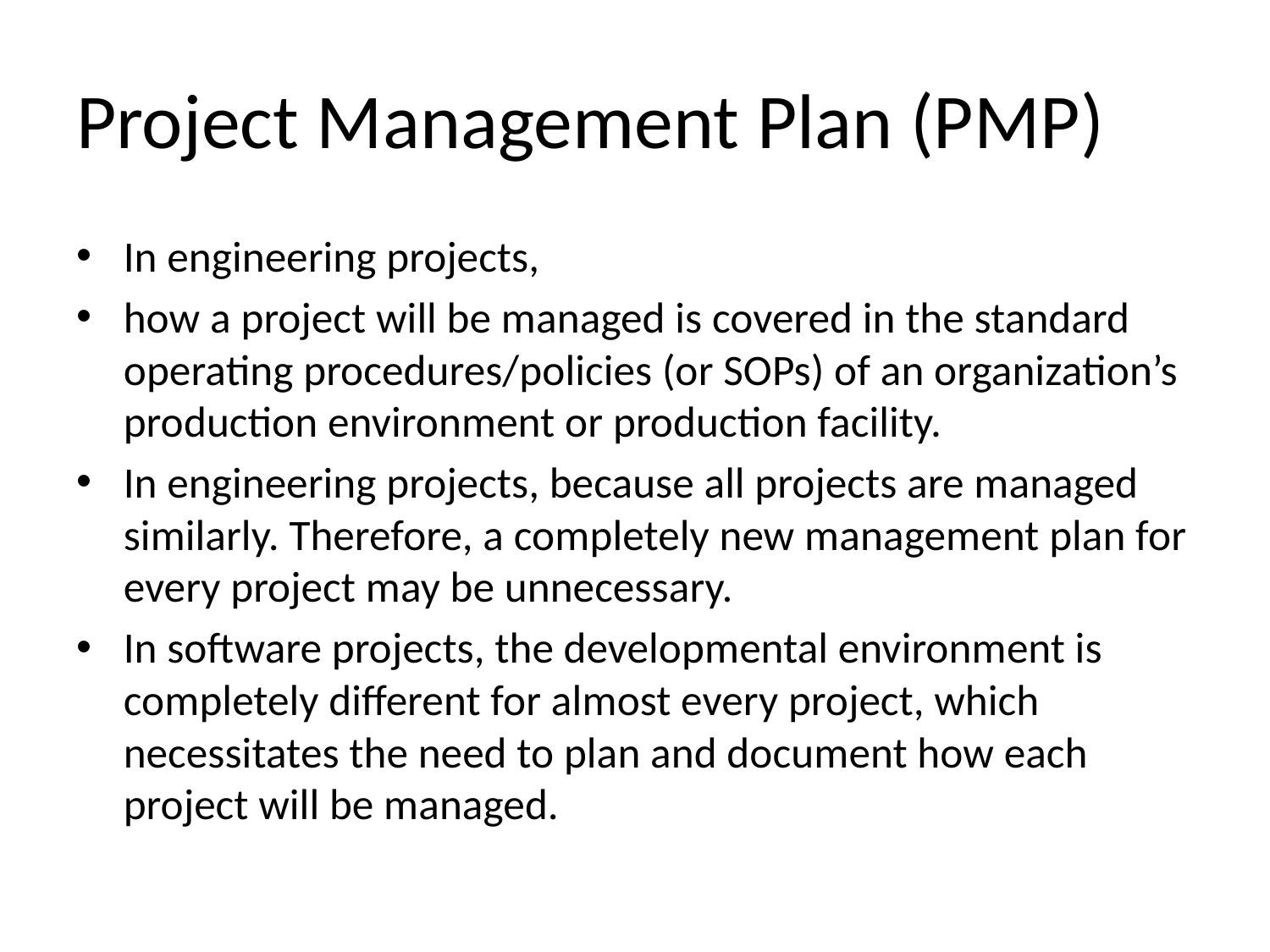

# Project Management Plan (PMP)
In engineering projects,
how a project will be managed is covered in the standard operating procedures/policies (or SOPs) of an organization’s production environment or production facility.
In engineering projects, because all projects are managed similarly. Therefore, a completely new management plan for every project may be unnecessary.
In software projects, the developmental environment is completely different for almost every project, which necessitates the need to plan and document how each project will be managed.